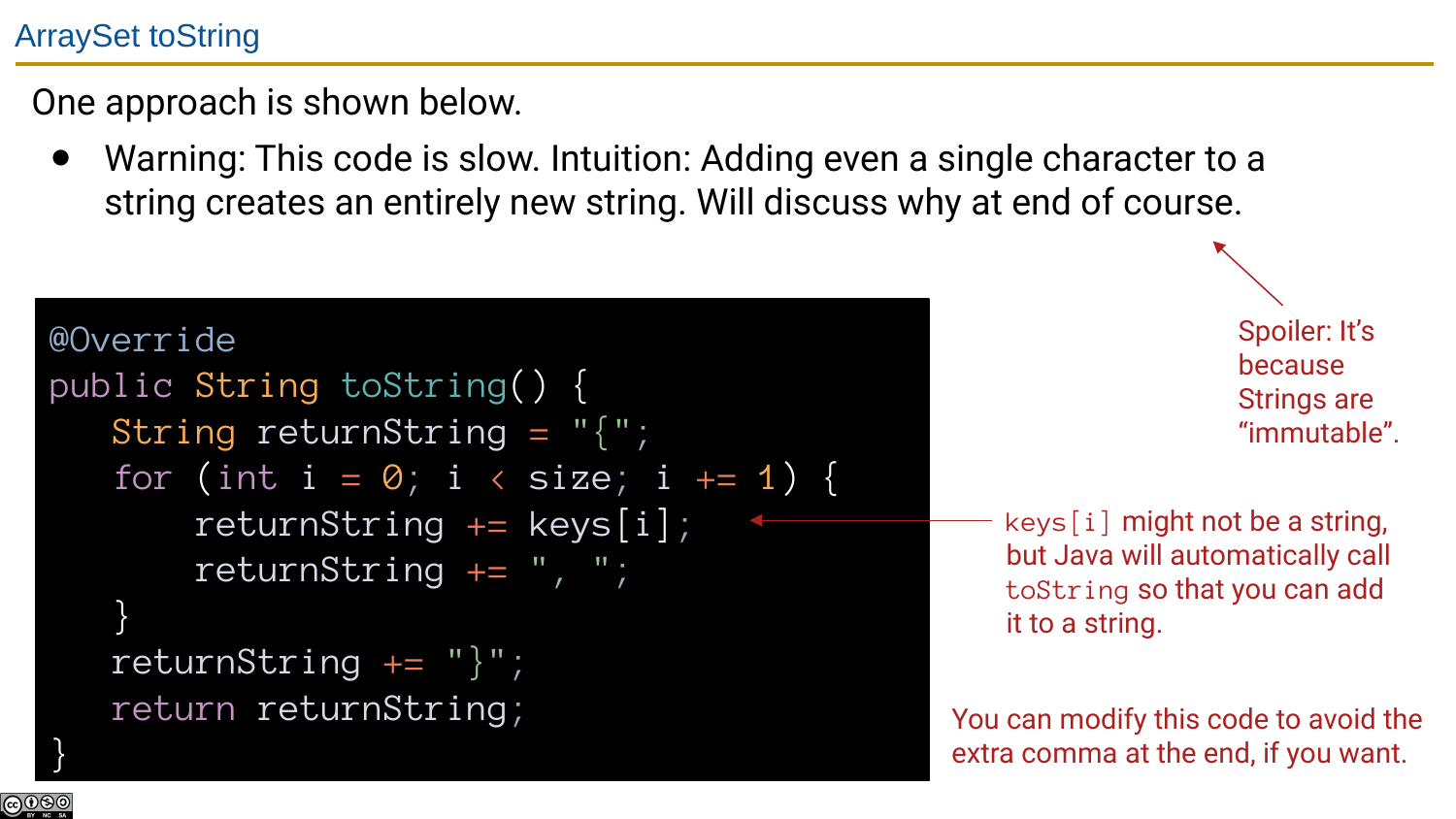

# ArraySet toString
One approach is shown below.
Warning: This code is slow. Intuition: Adding even a single character to a string creates an entirely new string. Will discuss why at end of course.
Spoiler: It’s because Strings are “immutable”.
@Override
public String toString() {
   String returnString = "{";
   for (int i = 0; i < size; i += 1) {
       returnString += keys[i];
       returnString += ", ";
   }
   returnString += "}";
   return returnString;
}
keys[i] might not be a string, but Java will automatically call toString so that you can add it to a string.
You can modify this code to avoid the extra comma at the end, if you want.